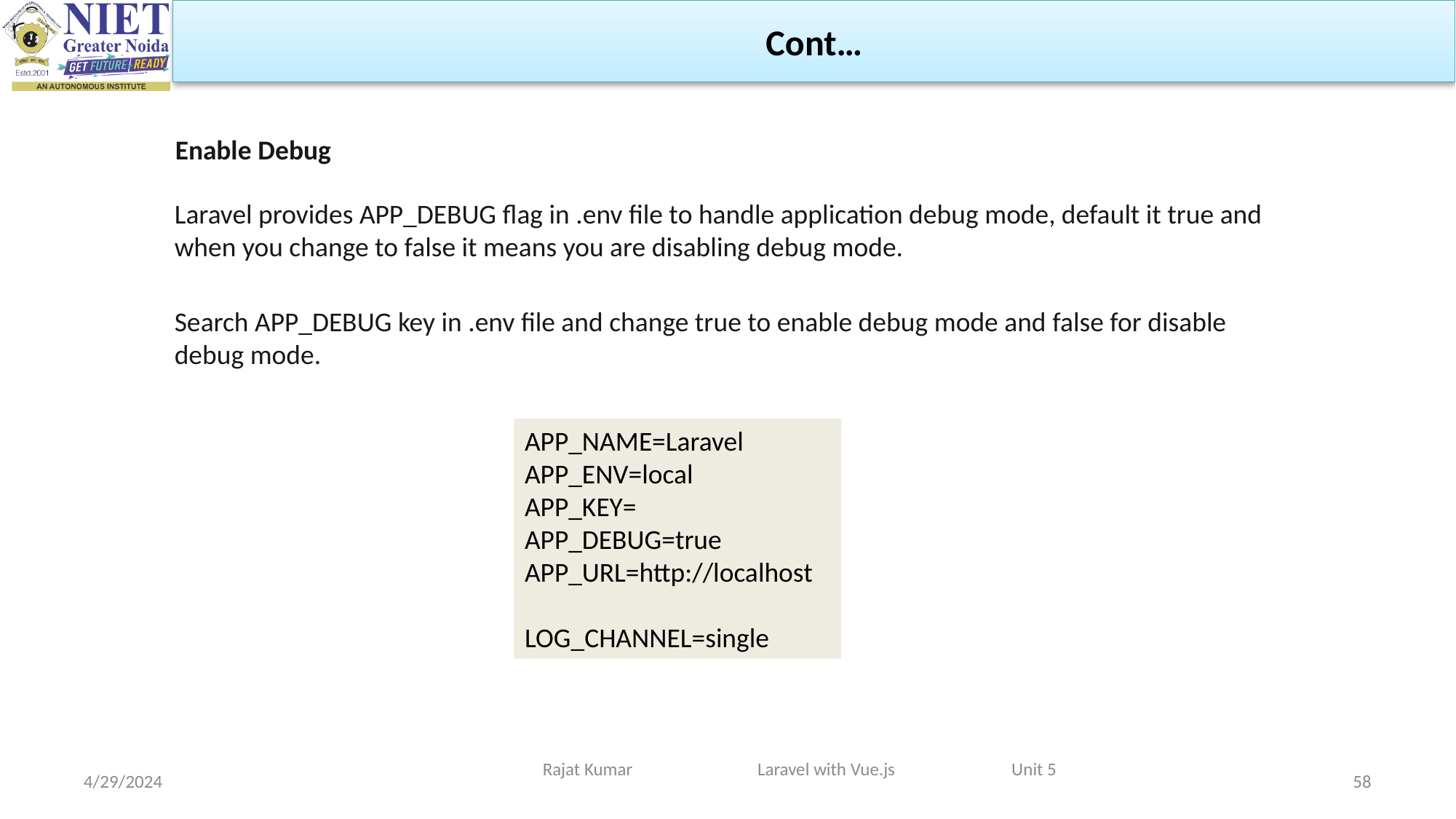

Cont…
Enable Debug
Laravel provides APP_DEBUG flag in .env file to handle application debug mode, default it true and when you change to false it means you are disabling debug mode.
Search APP_DEBUG key in .env file and change true to enable debug mode and false for disable debug mode.
APP_NAME=Laravel
APP_ENV=local
APP_KEY=
APP_DEBUG=true
APP_URL=http://localhost

LOG_CHANNEL=single
Rajat Kumar                              Laravel with Vue.js                            Unit 5
4/29/2024
58